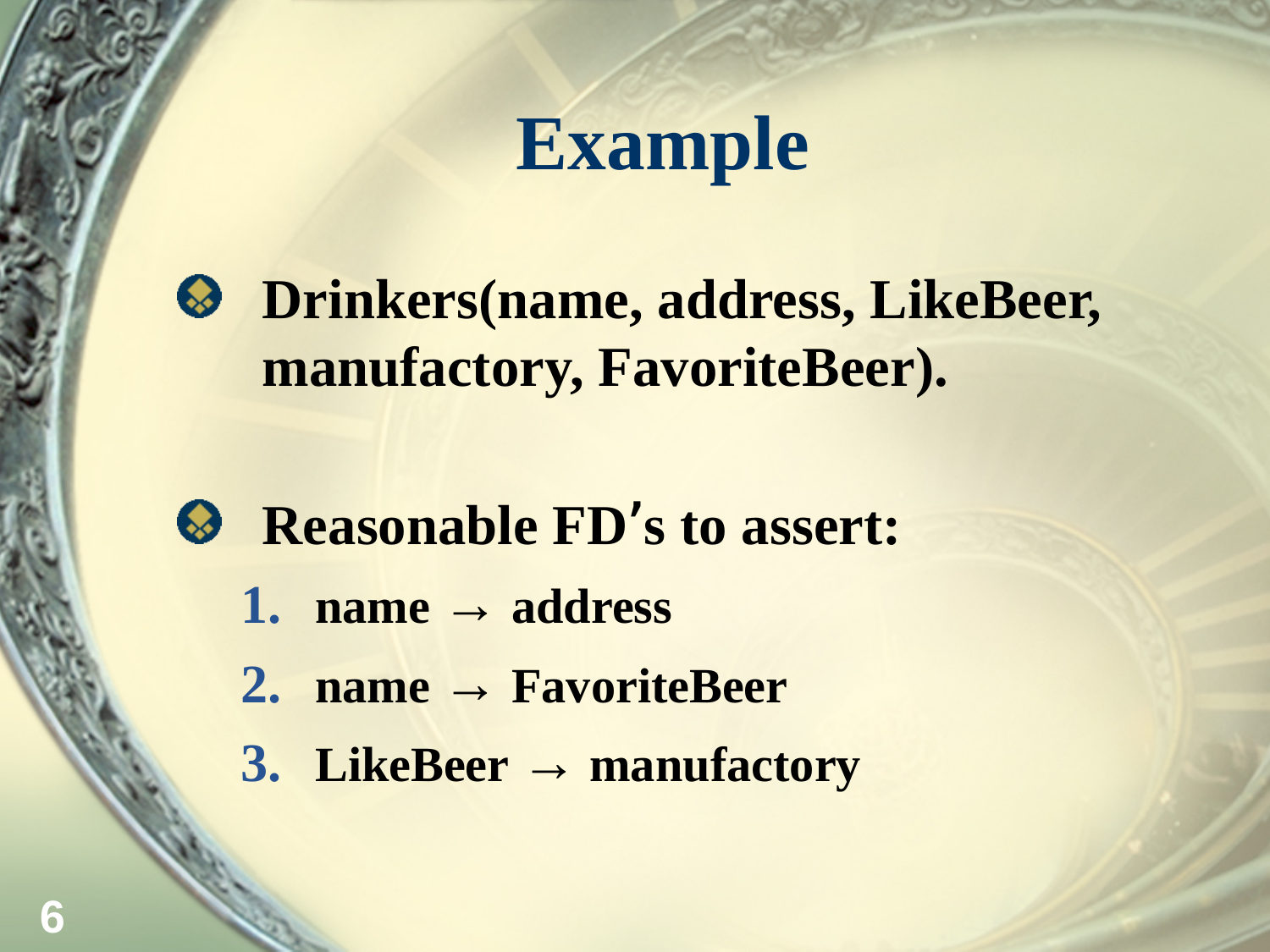

# Example
Drinkers(name, address, LikeBeer, manufactory, FavoriteBeer).

Reasonable FD’s to assert:
name → address
name → FavoriteBeer
LikeBeer → manufactory
6